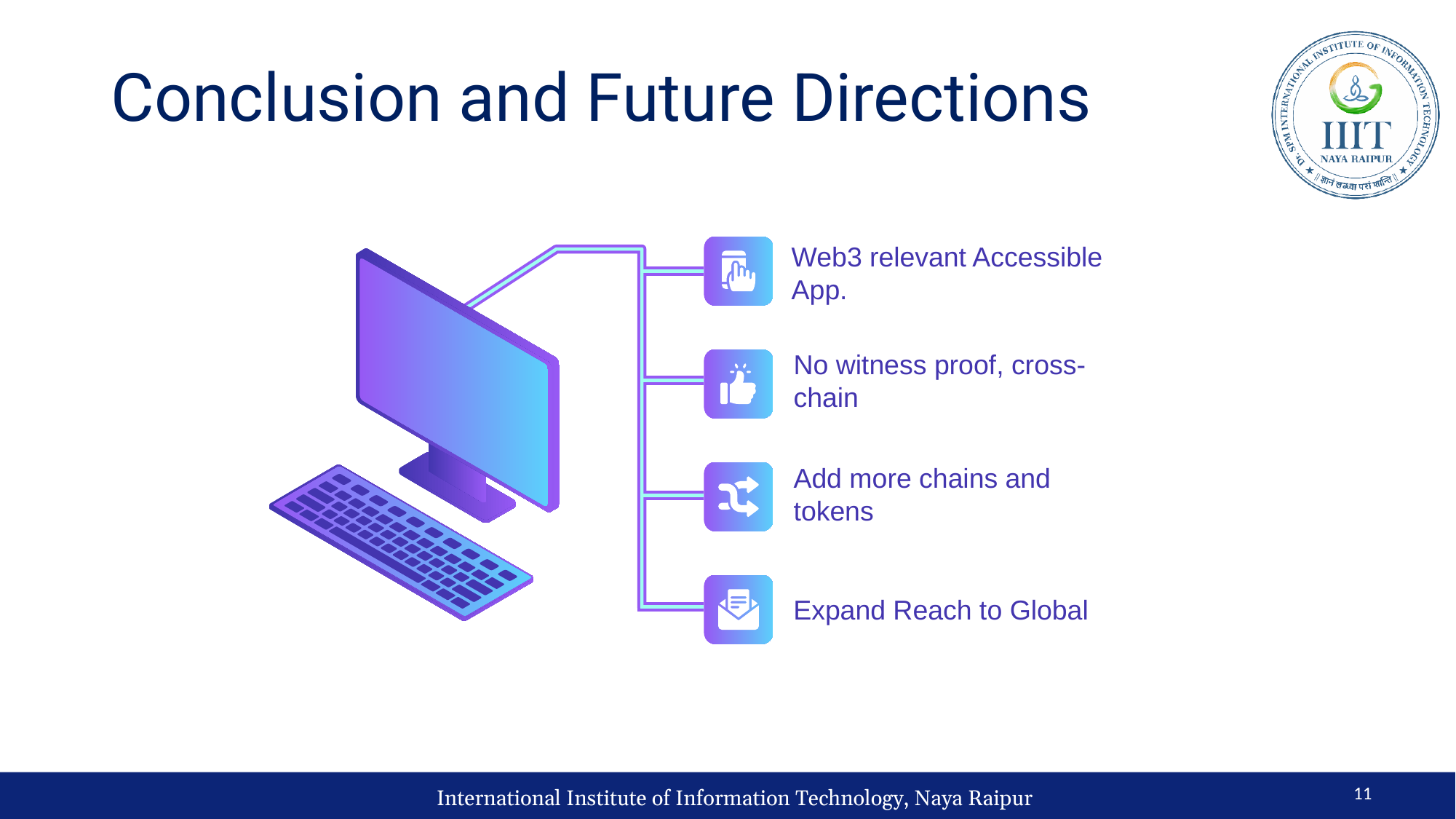

# Conclusion and Future Directions

Web3 relevant Accessible App.

No witness proof, cross-chain

Add more chains and tokens

Expand Reach to Global

11
International Institute of Information Technology, Naya Raipur